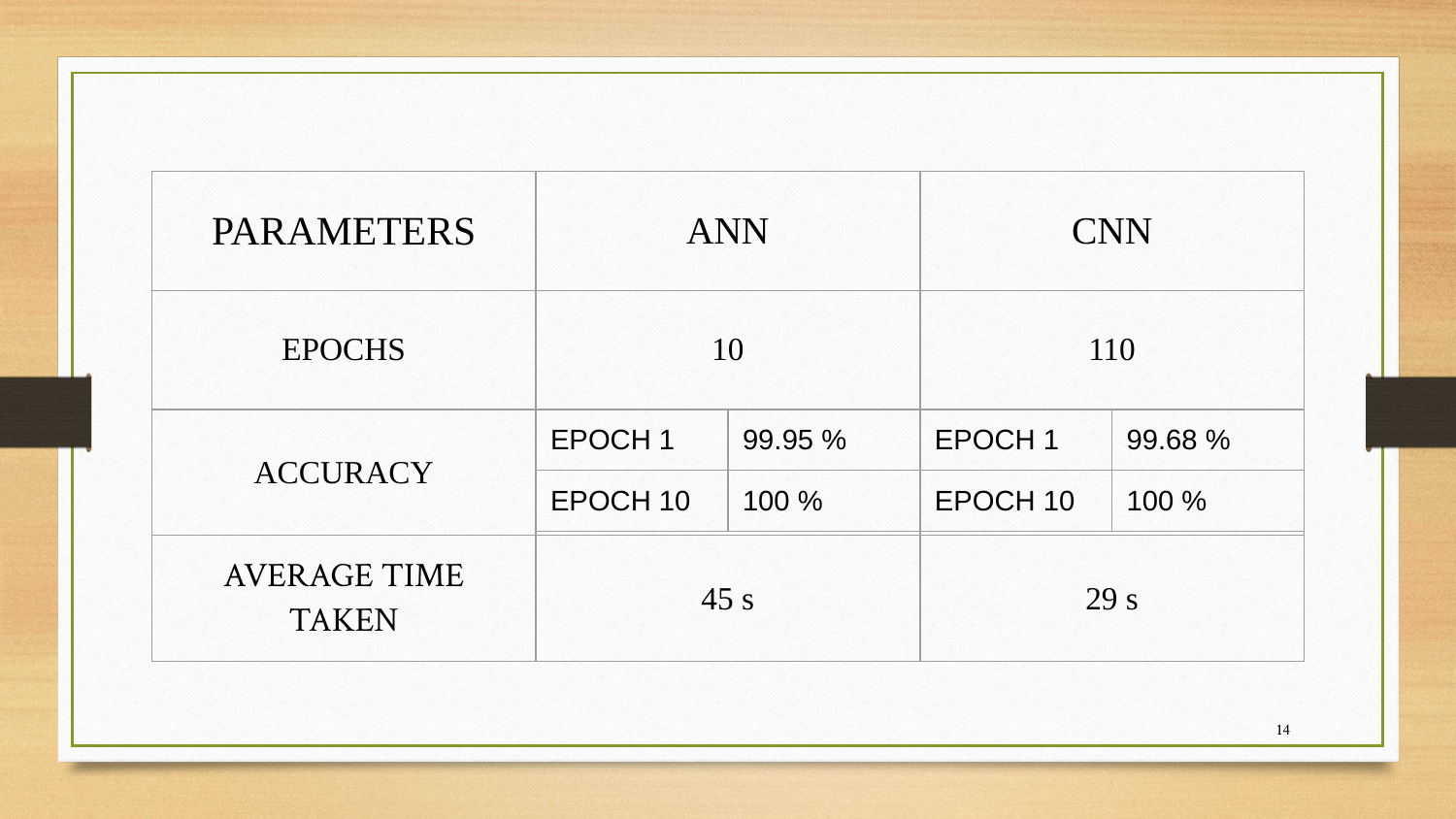

| PARAMETERS | ANN | CNN |
| --- | --- | --- |
| EPOCHS | 10 | 110 |
| ACCURACY |  |  |
| AVERAGE TIME TAKEN | 45 s | 29 s |
| EPOCH 1 | 99.95 % | EPOCH 1 | 99.68 % |
| --- | --- | --- | --- |
| EPOCH 10 | 100 % | EPOCH 10 | 100 % |
14